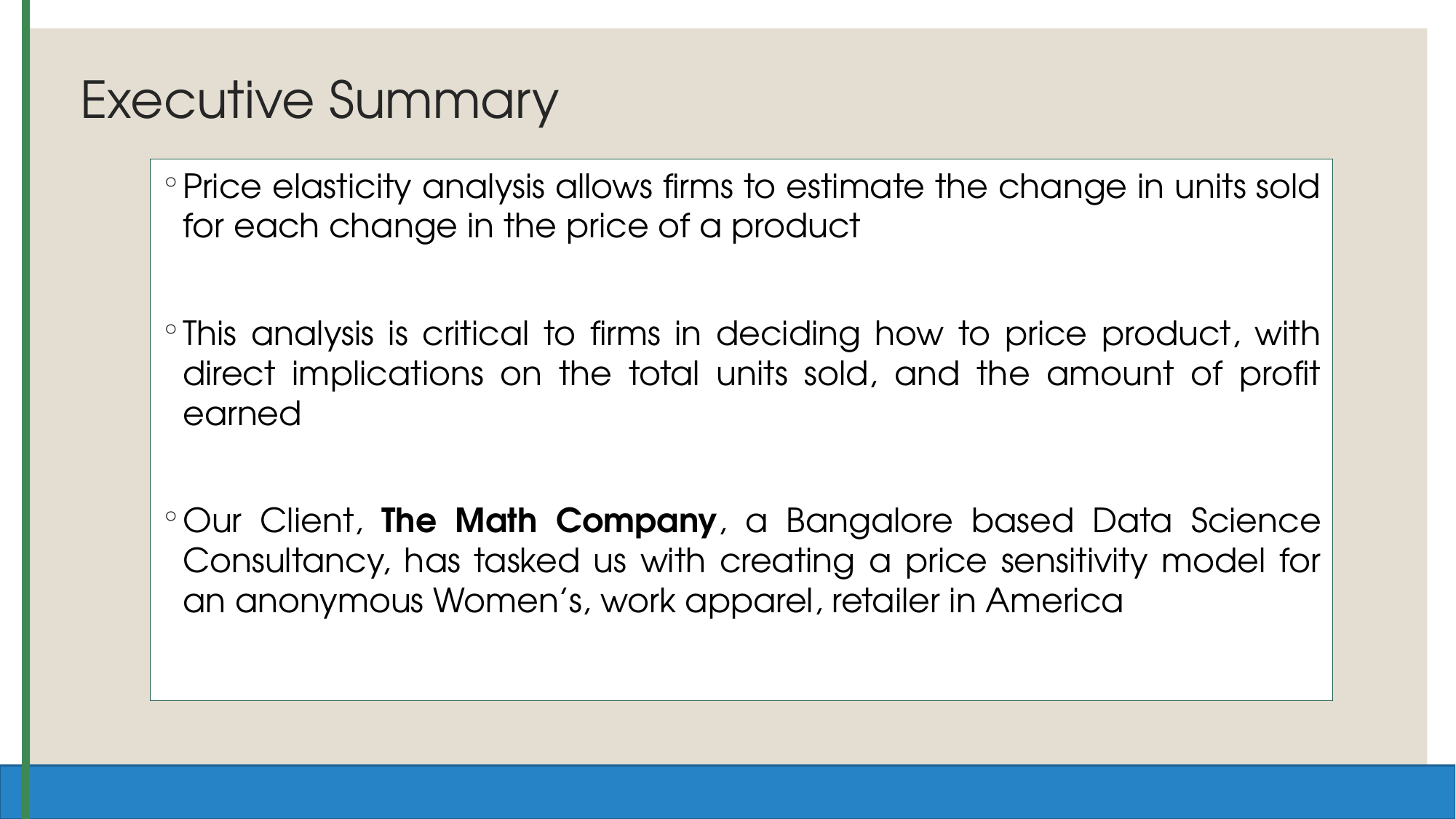

# Executive Summary
Price elasticity analysis allows firms to estimate the change in units sold for each change in the price of a product

This analysis is critical to firms in deciding how to price product, with direct implications on the total units sold, and the amount of profit earned

Our Client, The Math Company, a Bangalore based Data Science Consultancy, has tasked us with creating a price sensitivity model for an anonymous Women’s, work apparel, retailer in America